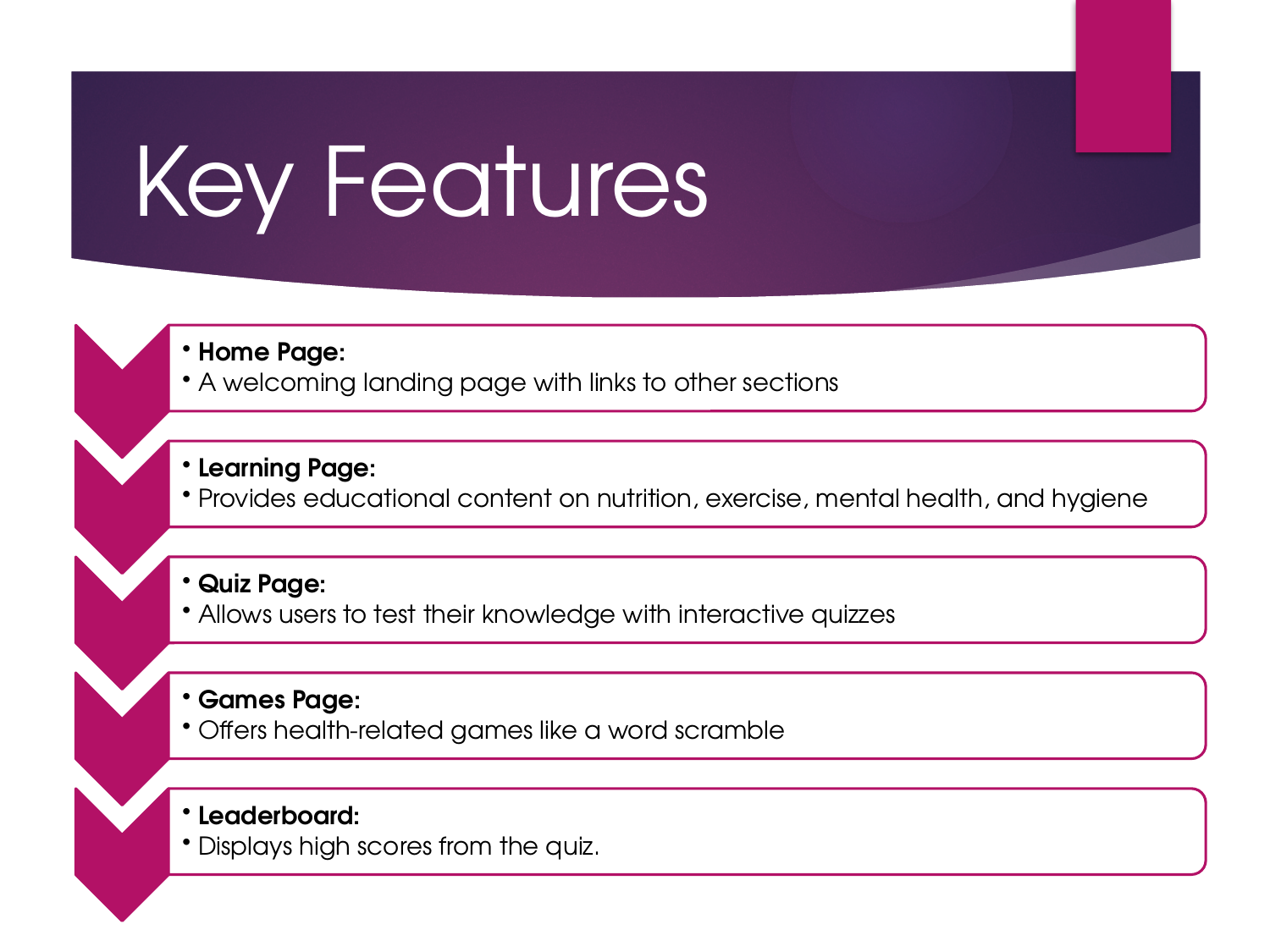

# Key Features

Home Page:
A welcoming landing page with links to other sections

Learning Page:
Provides educational content on nutrition, exercise, mental health, and hygiene

Quiz Page:
Allows users to test their knowledge with interactive quizzes

Games Page:
Offers health-related games like a word scramble

Leaderboard:
Displays high scores from the quiz.